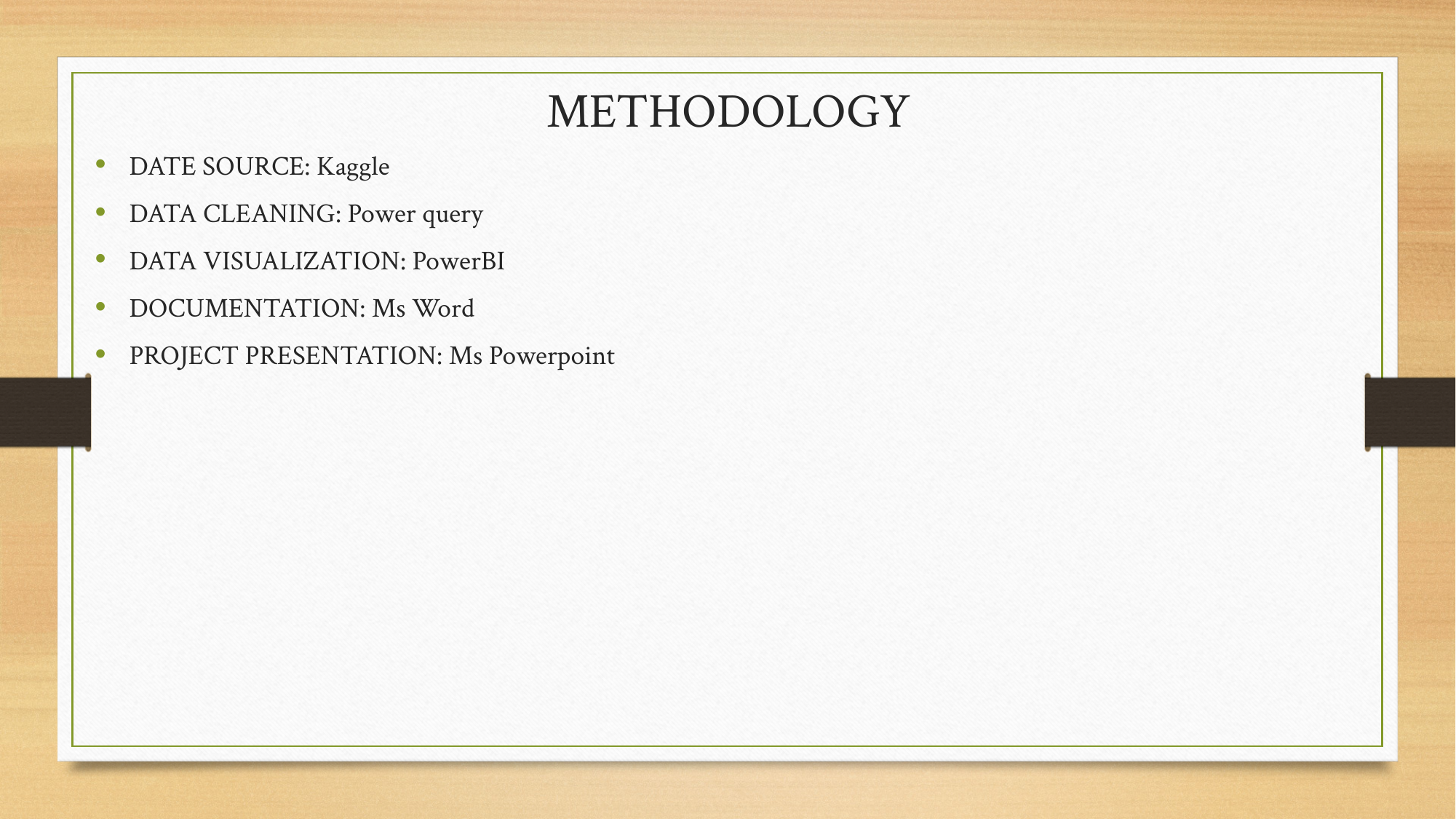

METHODOLOGY
DATE SOURCE: Kaggle
DATA CLEANING: Power query
DATA VISUALIZATION: PowerBI
DOCUMENTATION: Ms Word
PROJECT PRESENTATION: Ms Powerpoint